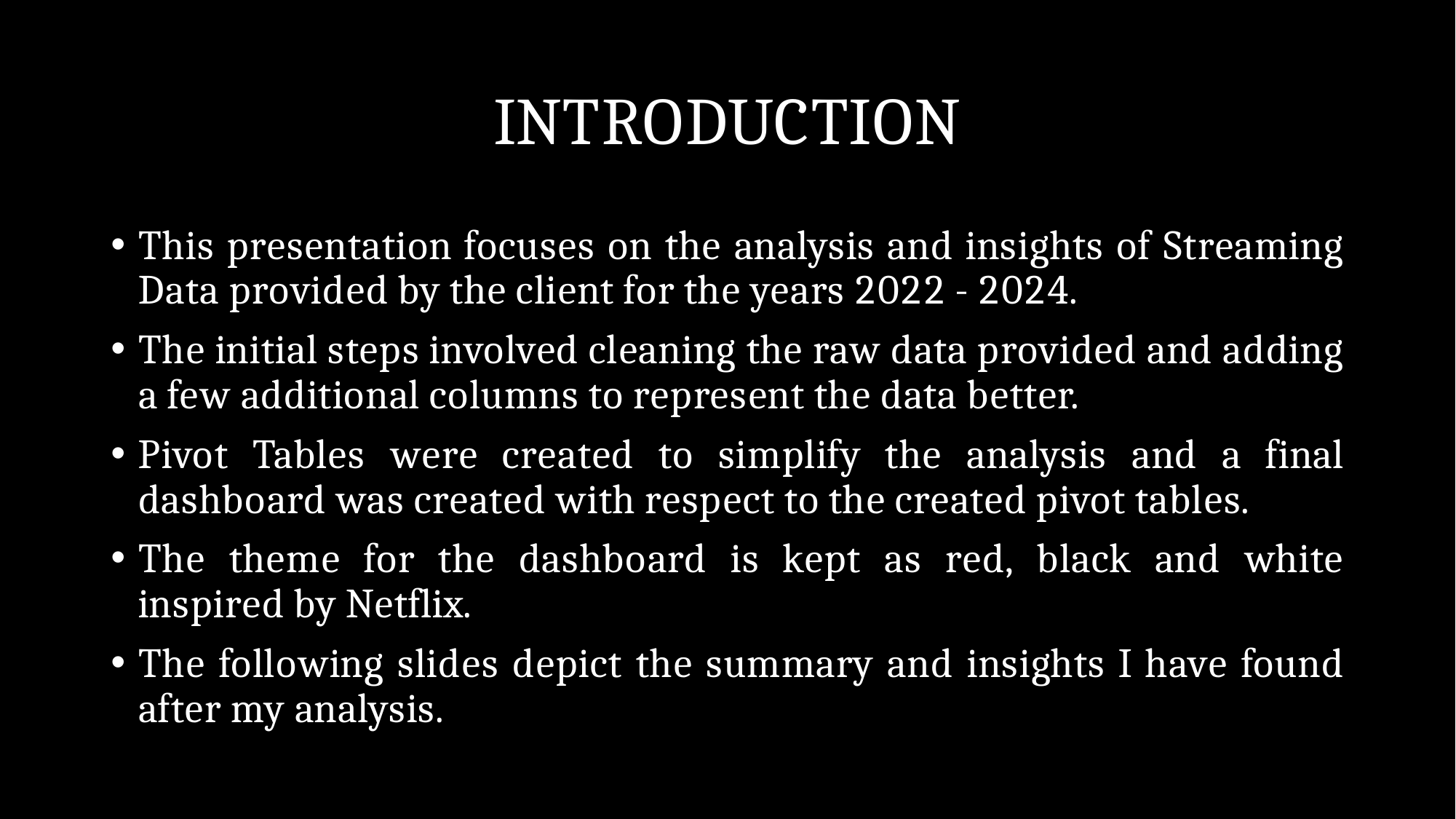

# INTRODUCTION
This presentation focuses on the analysis and insights of Streaming Data provided by the client for the years 2022 - 2024.
The initial steps involved cleaning the raw data provided and adding a few additional columns to represent the data better.
Pivot Tables were created to simplify the analysis and a final dashboard was created with respect to the created pivot tables.
The theme for the dashboard is kept as red, black and white inspired by Netflix.
The following slides depict the summary and insights I have found after my analysis.